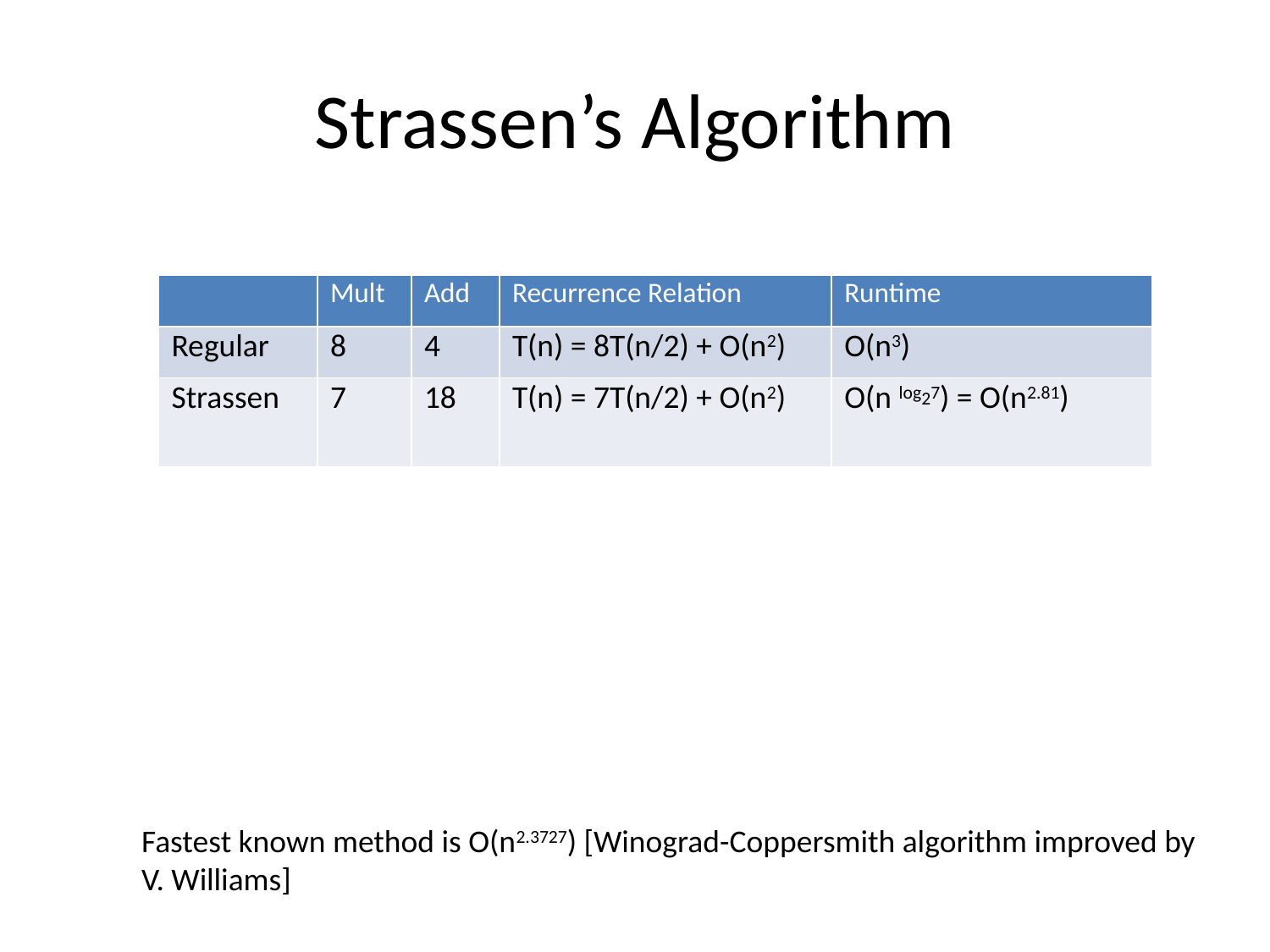

# Strassen’s Algorithm
|  | Mult | Add | Recurrence Relation | Runtime |
| --- | --- | --- | --- | --- |
| Regular | 8 | 4 | T(n) = 8T(n/2) + O(n2) | O(n3) |
| Strassen | 7 | 18 | T(n) = 7T(n/2) + O(n2) | O(n log27) = O(n2.81) |
Fastest known method is O(n2.3727) [Winograd-Coppersmith algorithm improved by V. Williams]